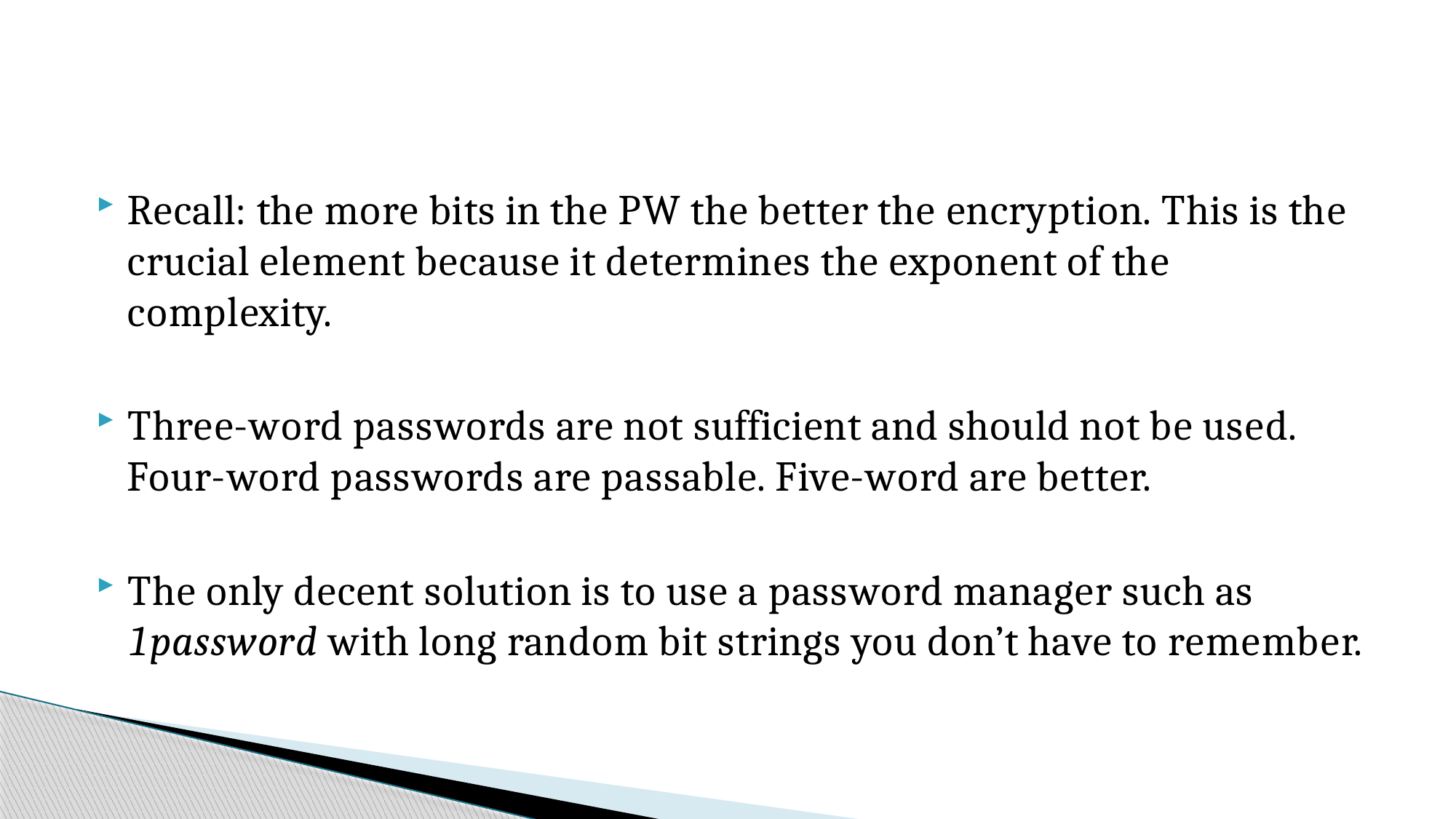

#
Recall: the more bits in the PW the better the encryption. This is the crucial element because it determines the exponent of the complexity.

Three-word passwords are not sufficient and should not be used. Four-word passwords are passable. Five-word are better.

The only decent solution is to use a password manager such as 1password with long random bit strings you don’t have to remember.